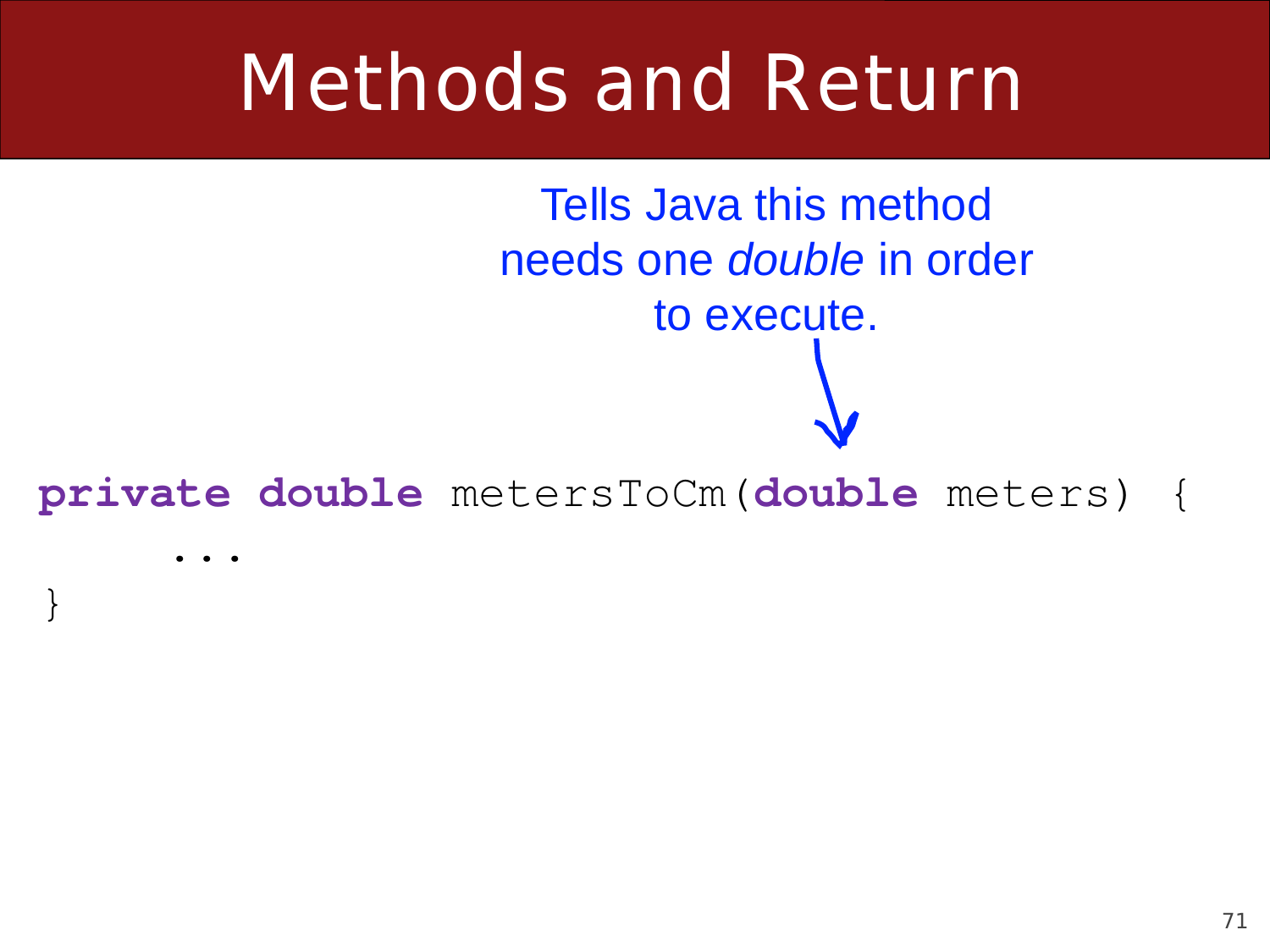

# Methods and Return
Tells Java this method needs one double in order to execute.

private double metersToCm(double meters) {
	...
}